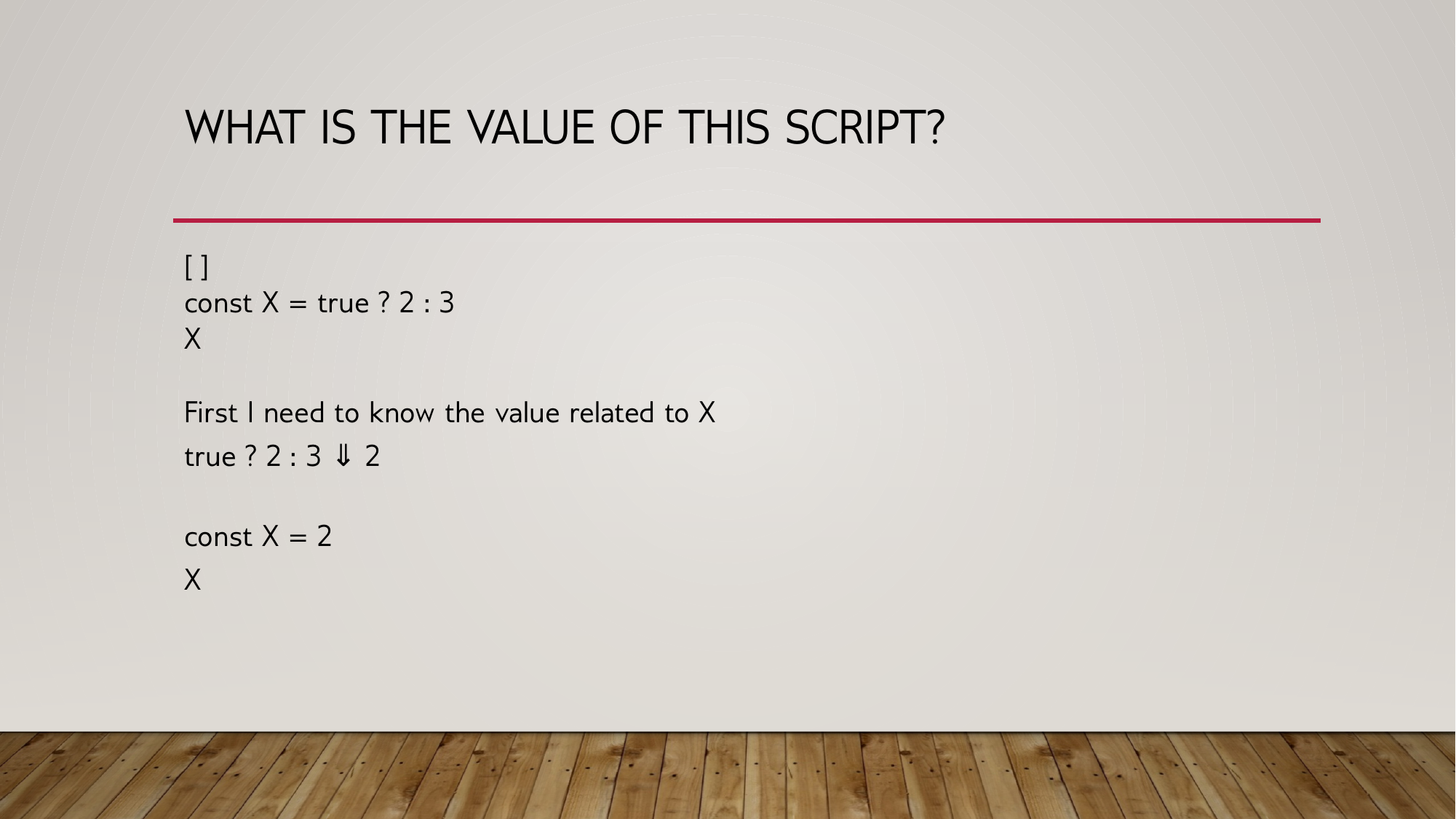

# What is the value of this script?
[ ]
const X = true ? 2 : 3
X

First I need to know the value related to X
true ? 2 : 3 ⇓ 2

const X = 2
X